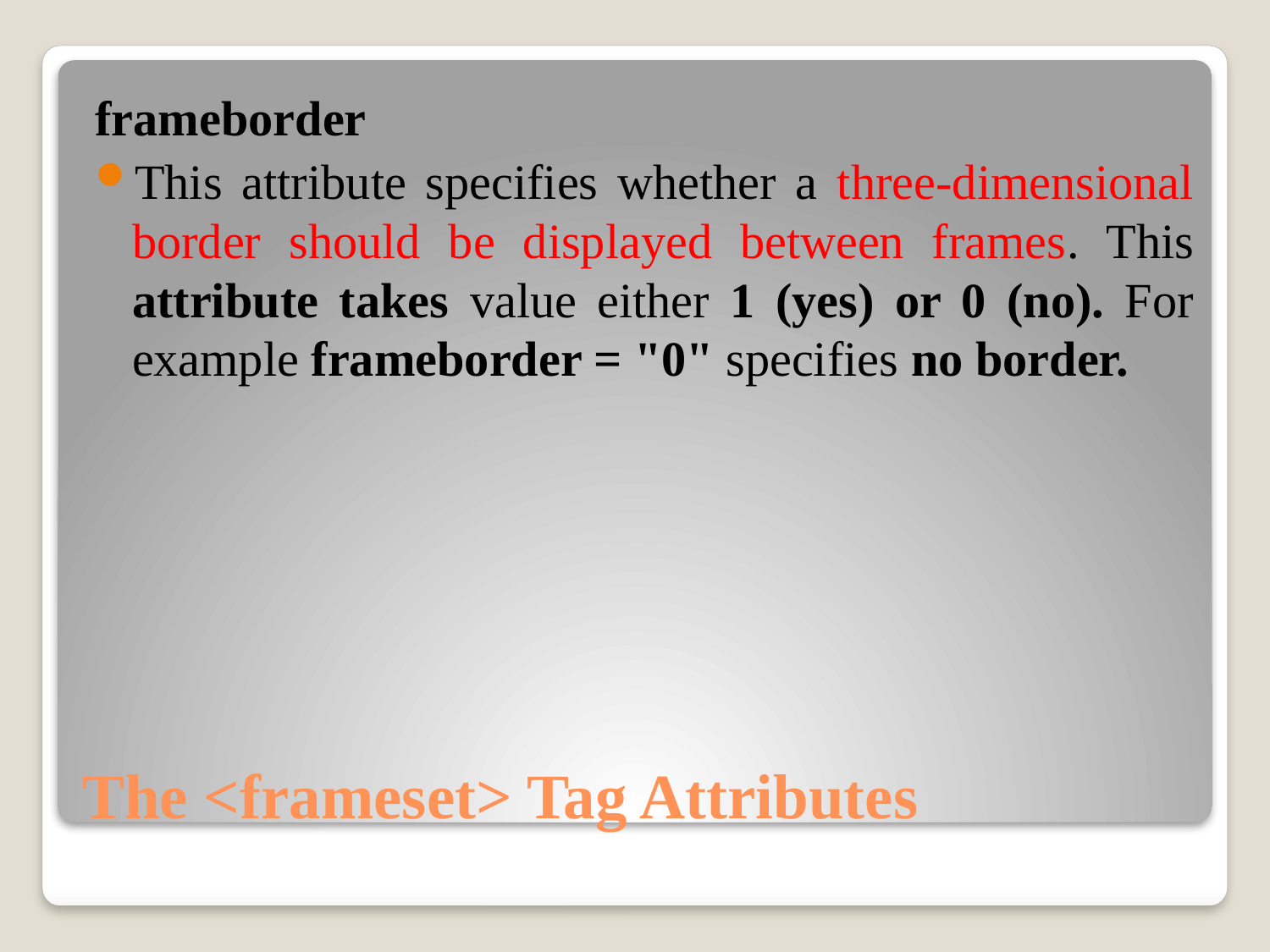

frameborder
This attribute specifies whether a three-dimensional border should be displayed between frames. This attribute takes value either 1 (yes) or 0 (no). For example frameborder = "0" specifies no border.

# The <frameset> Tag Attributes